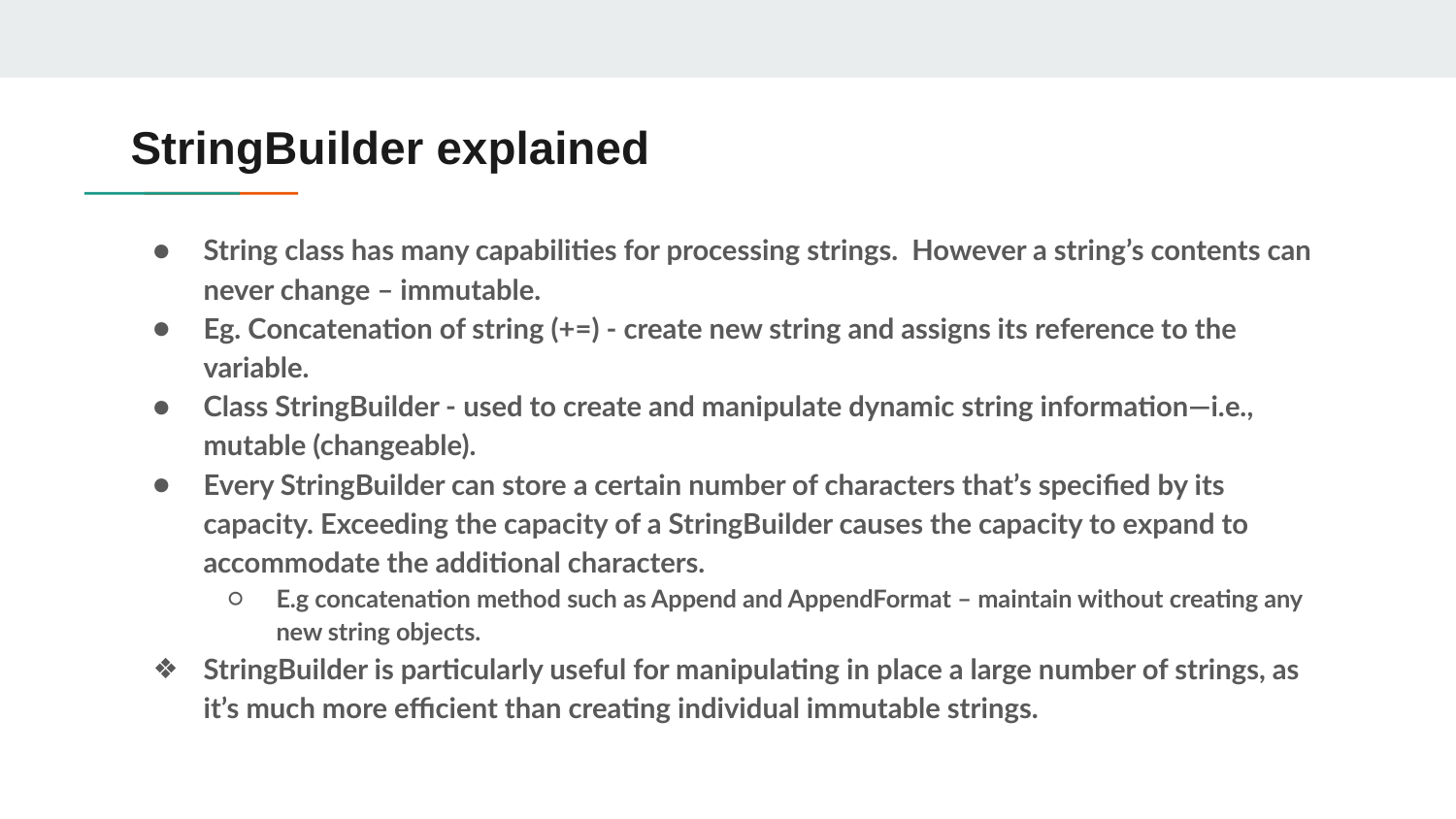

# StringBuilder explained
String class has many capabilities for processing strings.  However a string’s contents can never change – immutable.
Eg. Concatenation of string (+=) - create new string and assigns its reference to the variable.
Class StringBuilder - used to create and manipulate dynamic string information—i.e., mutable (changeable).
Every StringBuilder can store a certain number of characters that’s specified by its capacity. Exceeding the capacity of a StringBuilder causes the capacity to expand to accommodate the additional characters.
E.g concatenation method such as Append and AppendFormat – maintain without creating any new string objects.
StringBuilder is particularly useful for manipulating in place a large number of strings, as it’s much more efficient than creating individual immutable strings.